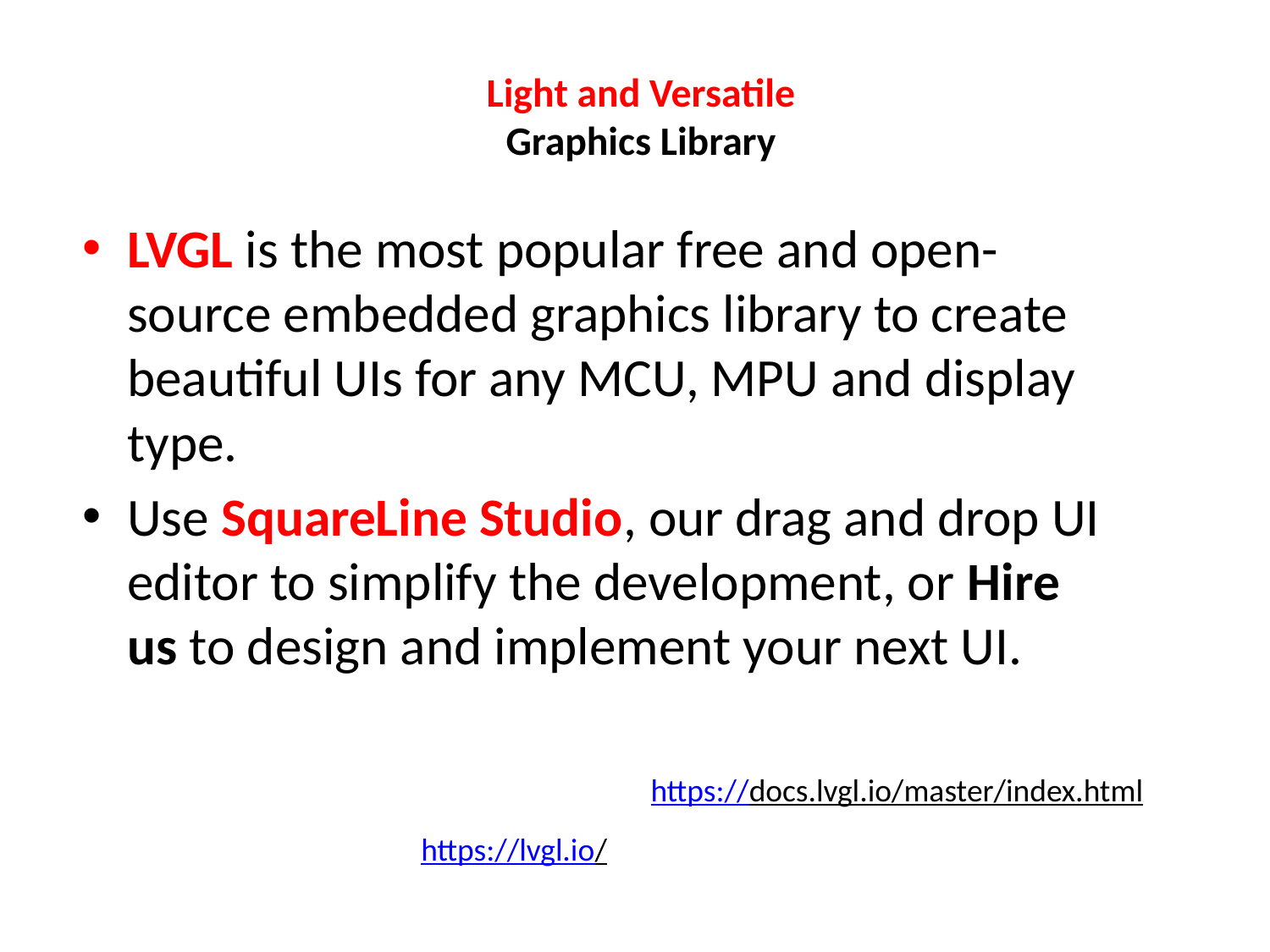

# Light and Versatile Graphics Library
LVGL is the most popular free and open-source embedded graphics library to create beautiful UIs for any MCU, MPU and display type.
Use SquareLine Studio, our drag and drop UI editor to simplify the development, or Hire us to design and implement your next UI.

https://docs.lvgl.io/master/index.html
https://lvgl.io/